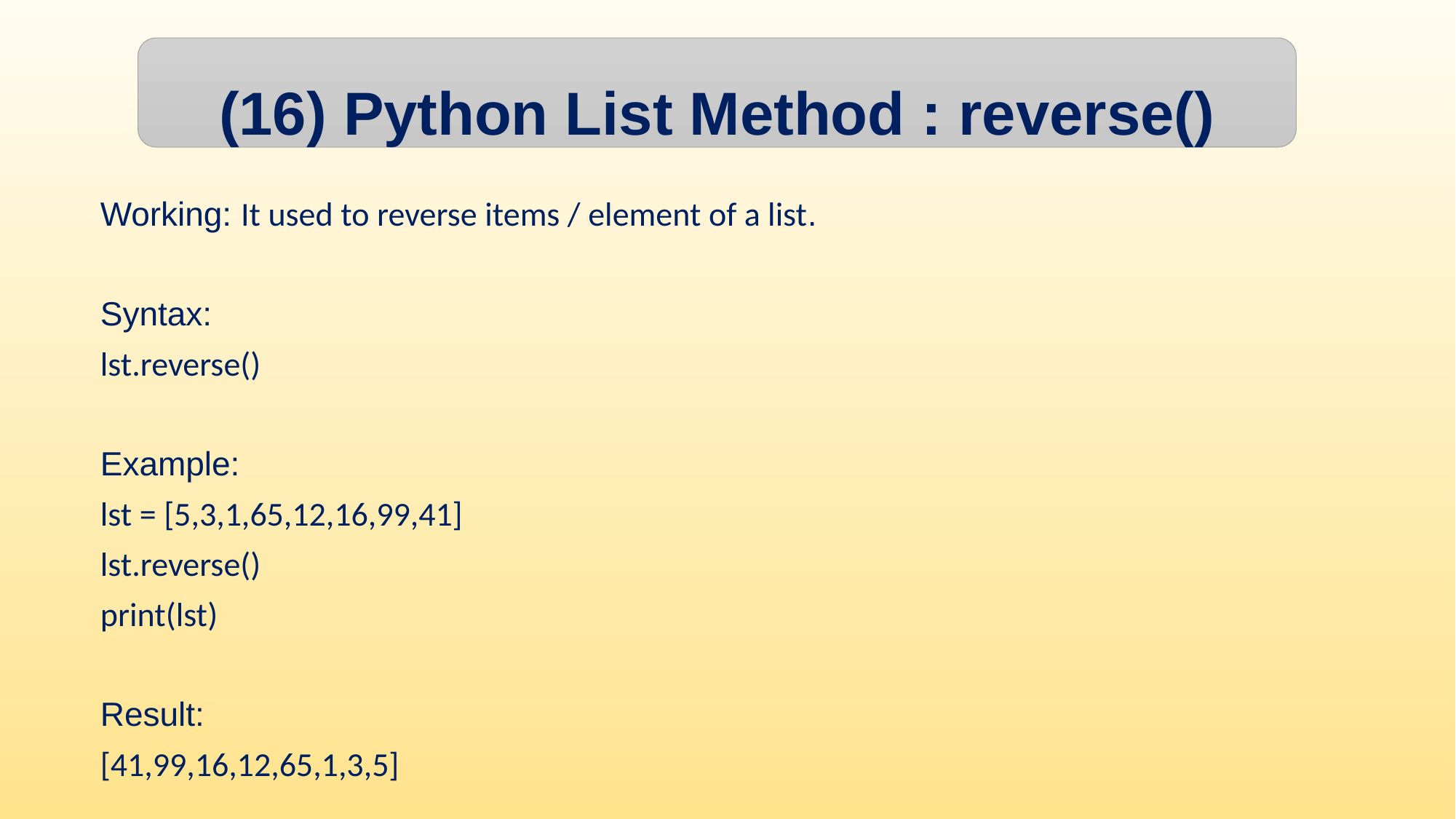

(16) Python List Method : reverse()
Working: It used to reverse items / element of a list.

Syntax:
lst.reverse()

Example:
lst = [5,3,1,65,12,16,99,41]
lst.reverse()
print(lst)

Result:
[41,99,16,12,65,1,3,5]